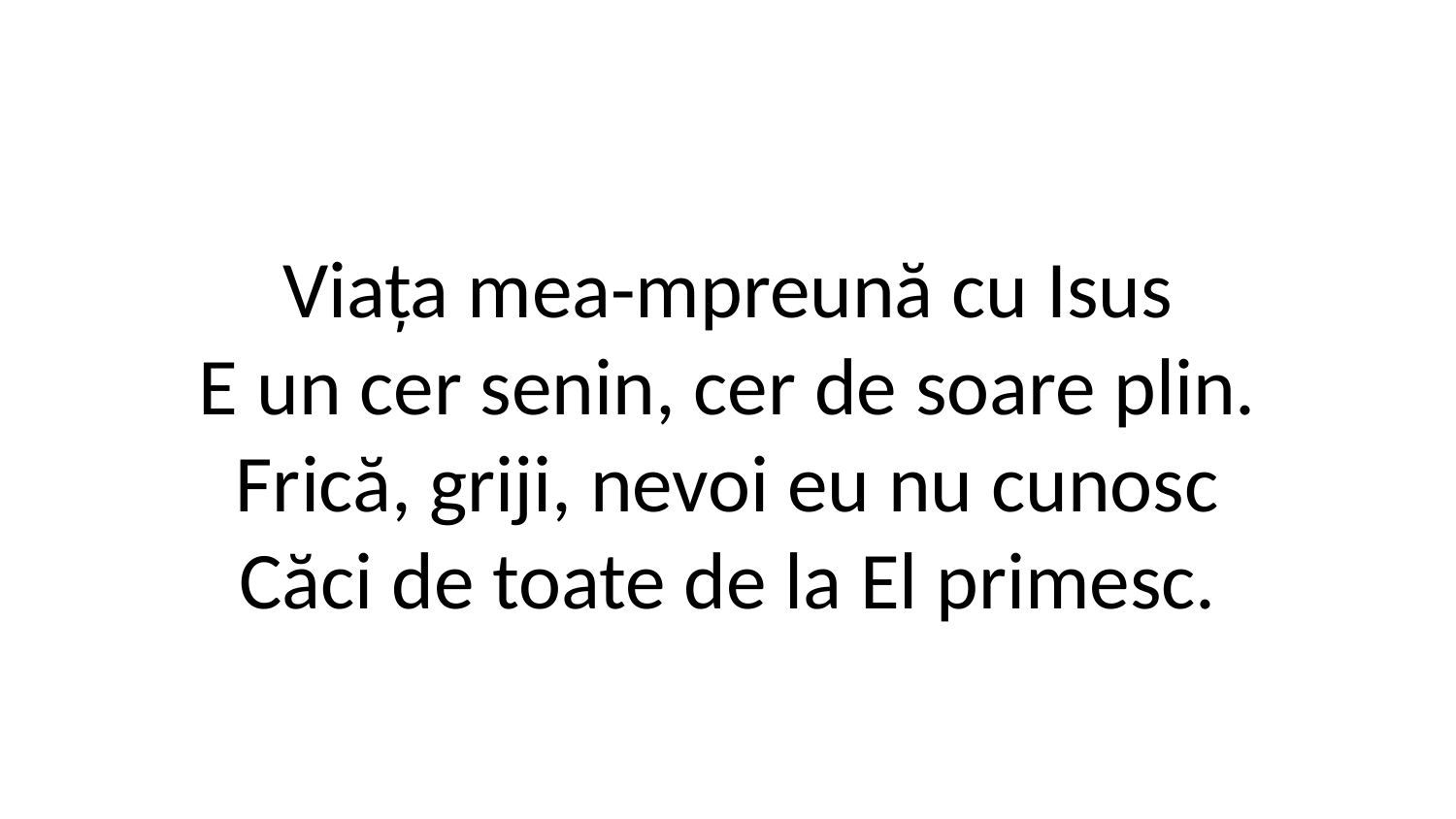

Viața mea-mpreună cu Isus
E un cer senin, cer de soare plin.
Frică, griji, nevoi eu nu cunosc
Căci de toate de la El primesc.